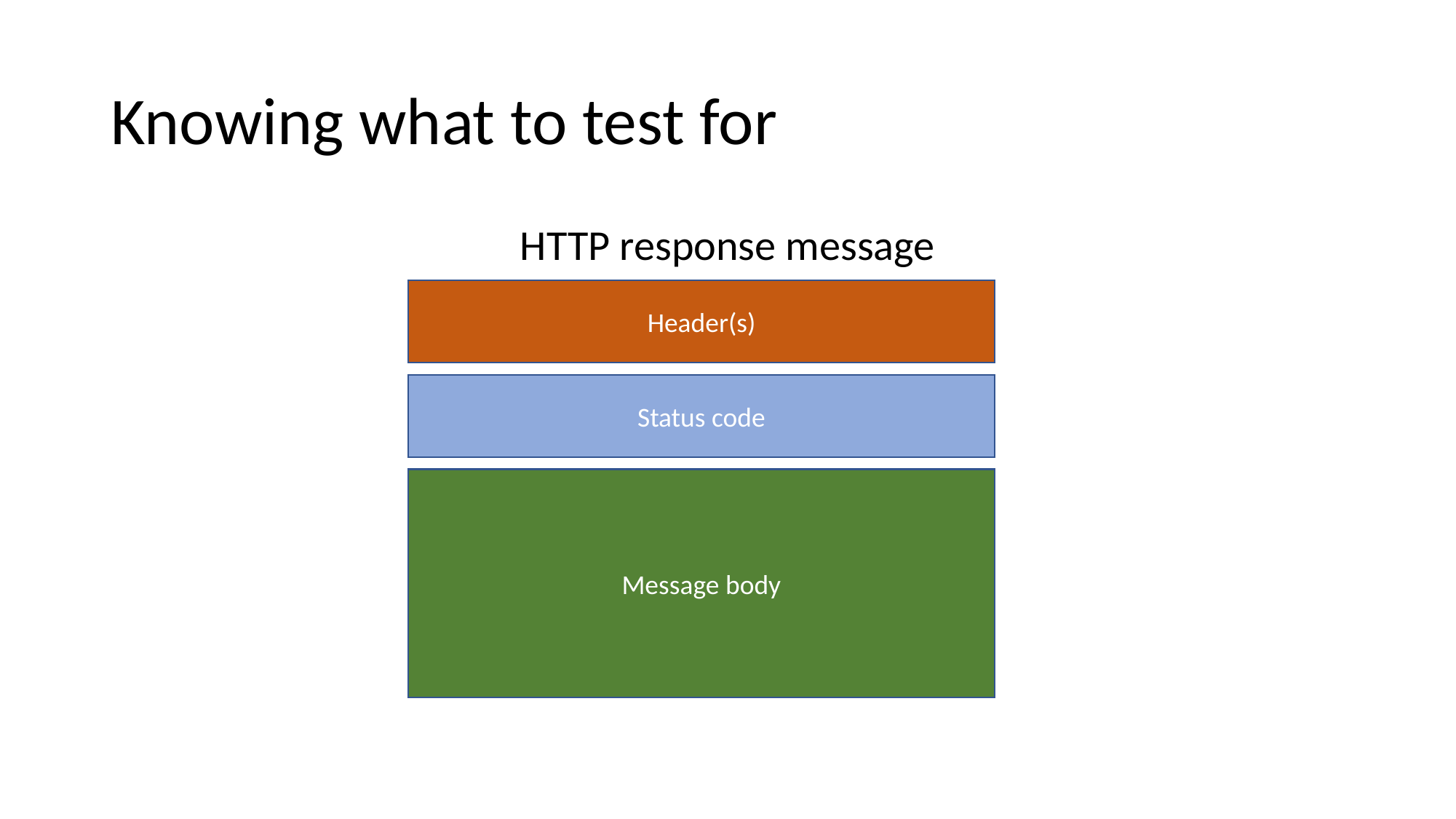

# Knowing what to test for
HTTP response message
Header(s)
Status code
Message body